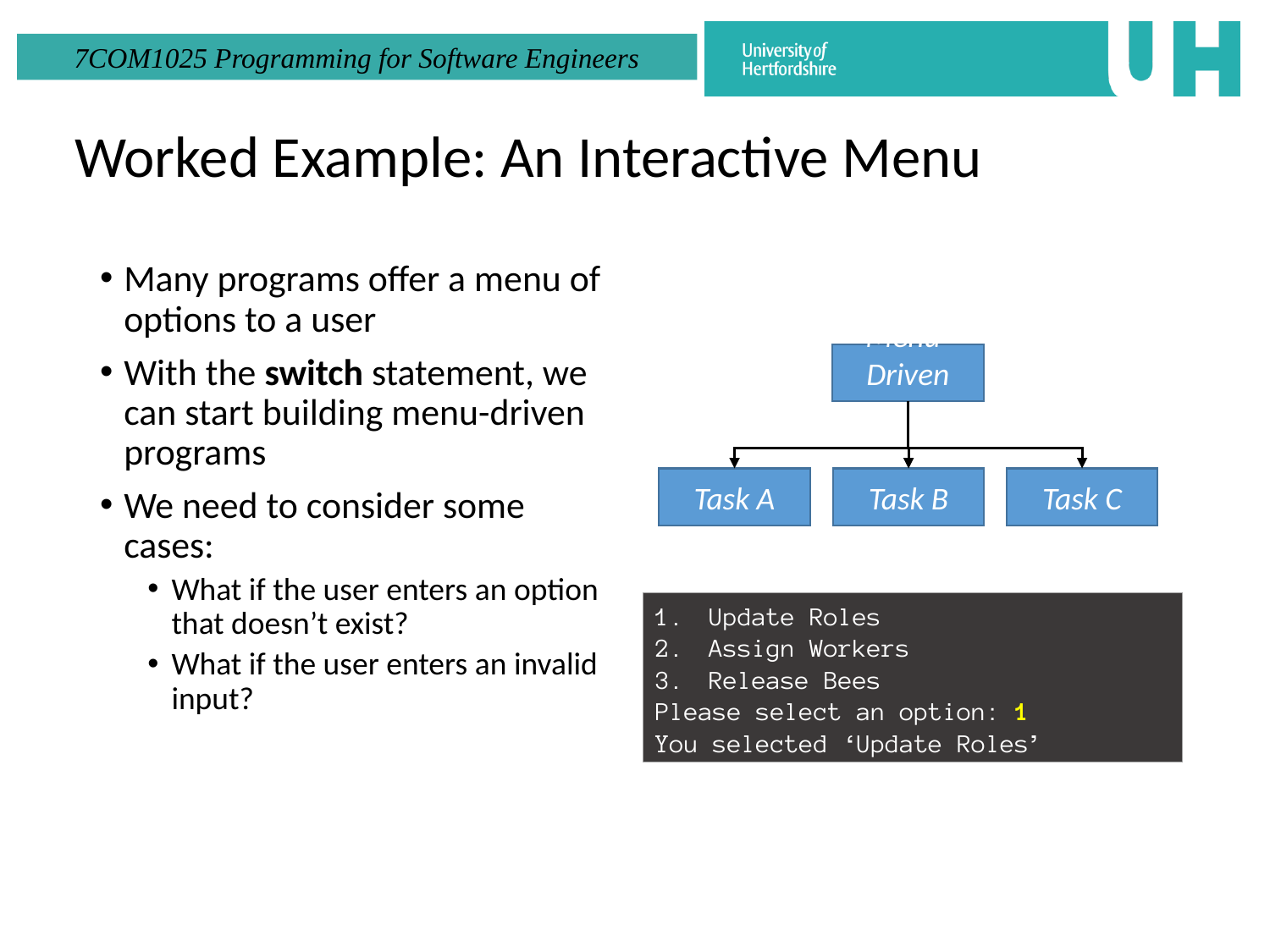

# Worked Example: An Interactive Menu
Many programs offer a menu of options to a user
With the switch statement, we can start building menu-driven programs
We need to consider some cases:
What if the user enters an option that doesn’t exist?
What if the user enters an invalid input?

Menu-Driven Program
Task A
Task B
Task C
Update Roles
Assign Workers
Release Bees
Please select an option: 1
You selected ‘Update Roles’